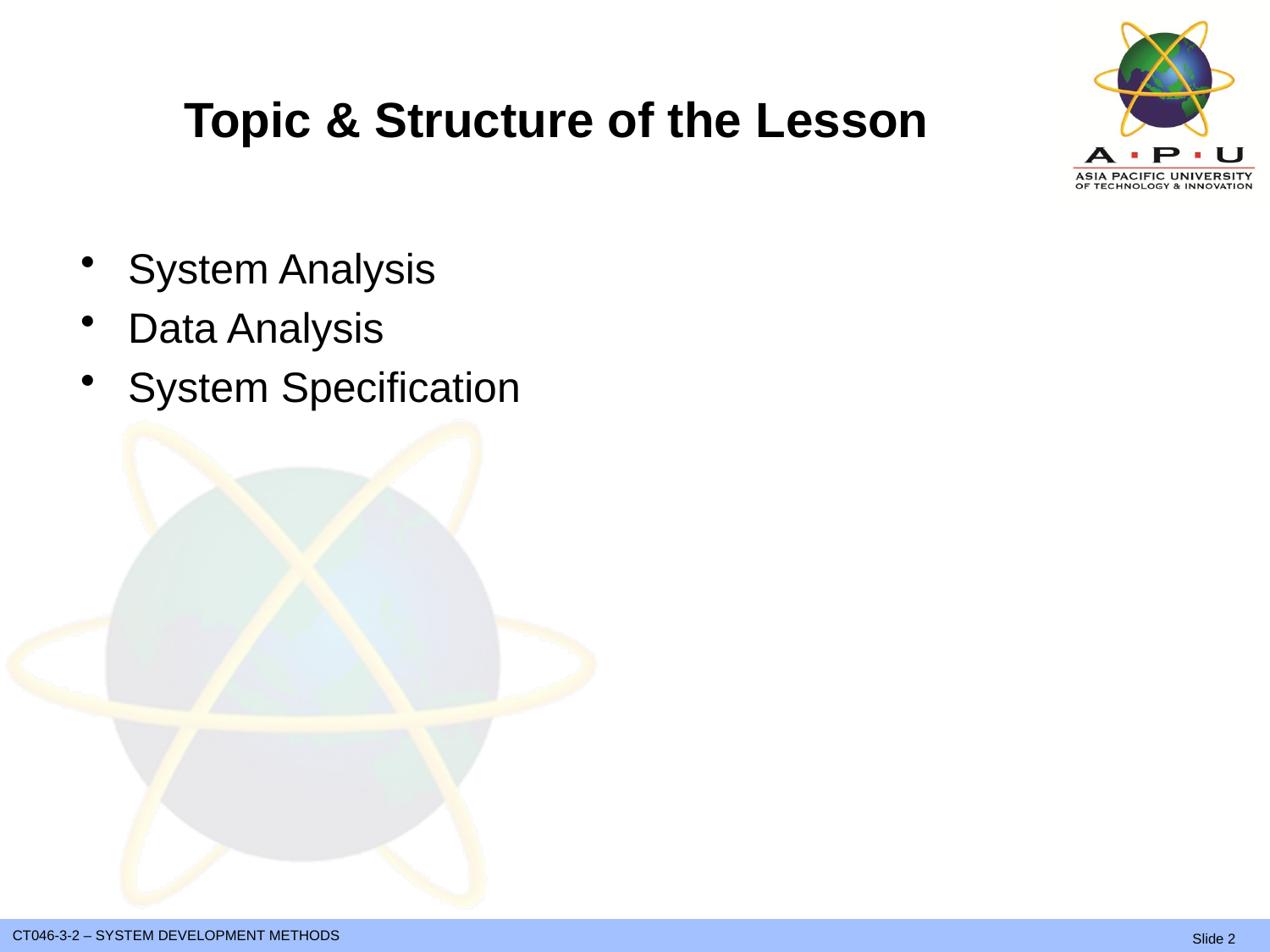

# Topic & Structure of the Lesson
System Analysis
Data Analysis
System Specification